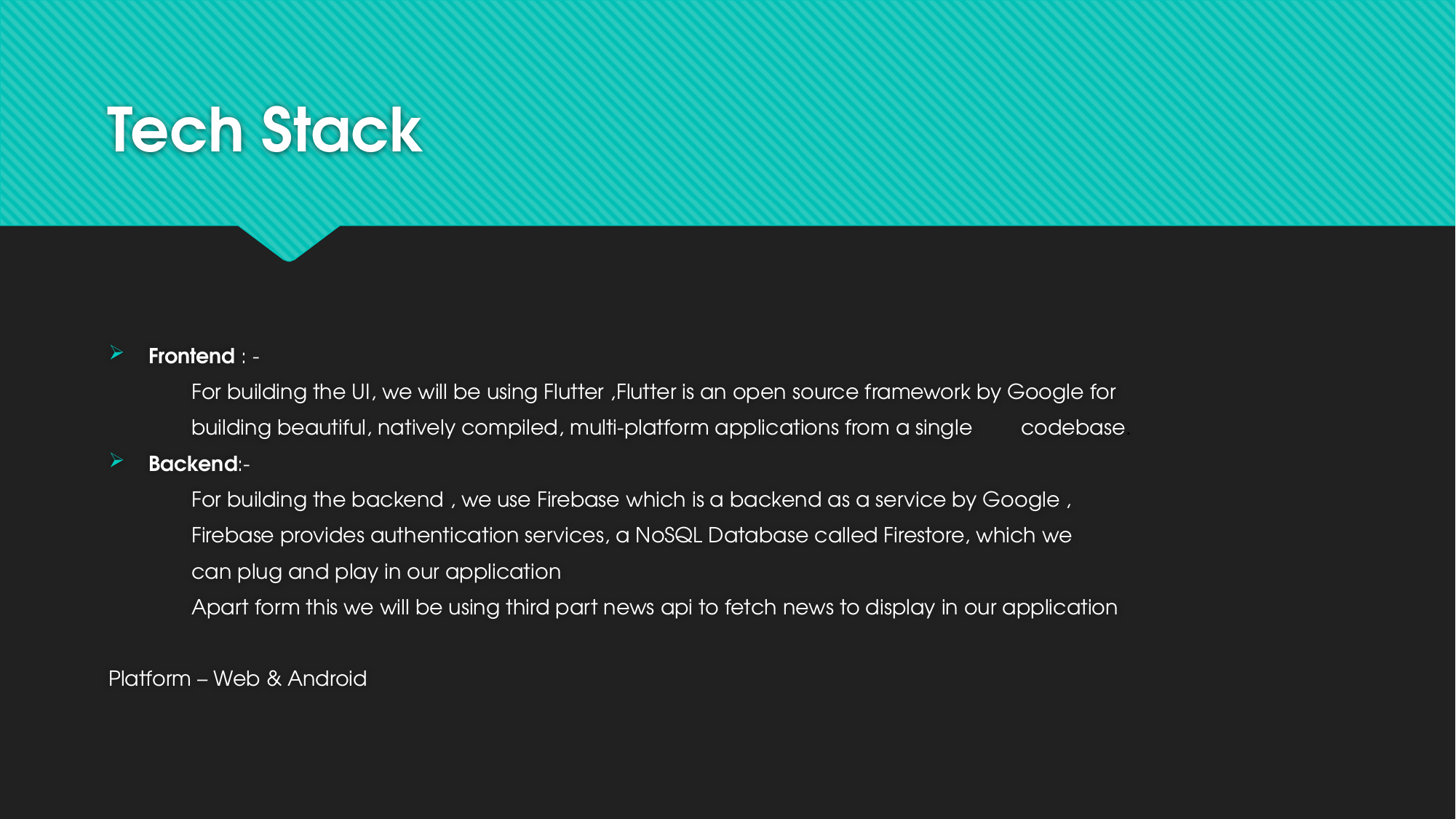

# Tech Stack

Frontend : -
	For building the UI, we will be using Flutter ,Flutter is an open source framework by Google for
 	building beautiful, natively compiled, multi-platform applications from a single 	codebase.
Backend:-
	For building the backend , we use Firebase which is a backend as a service by Google ,
	Firebase provides authentication services, a NoSQL Database called Firestore, which we
	can plug and play in our application
	Apart form this we will be using third part news api to fetch news to display in our application

Platform – Web & Android